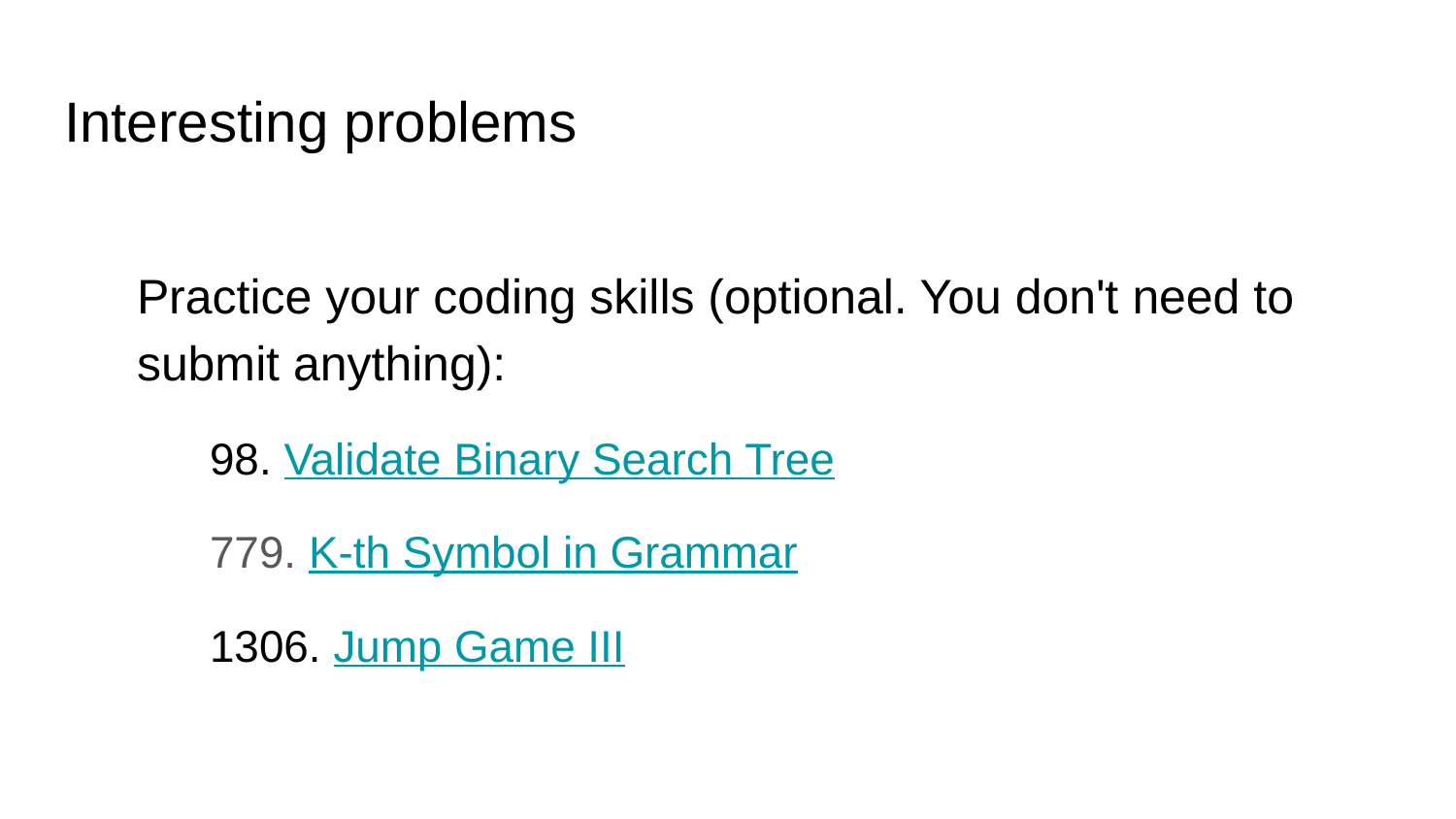

# Interesting problems

Practice your coding skills (optional. You don't need to submit anything):
98. Validate Binary Search Tree
779. K-th Symbol in Grammar
1306. Jump Game III